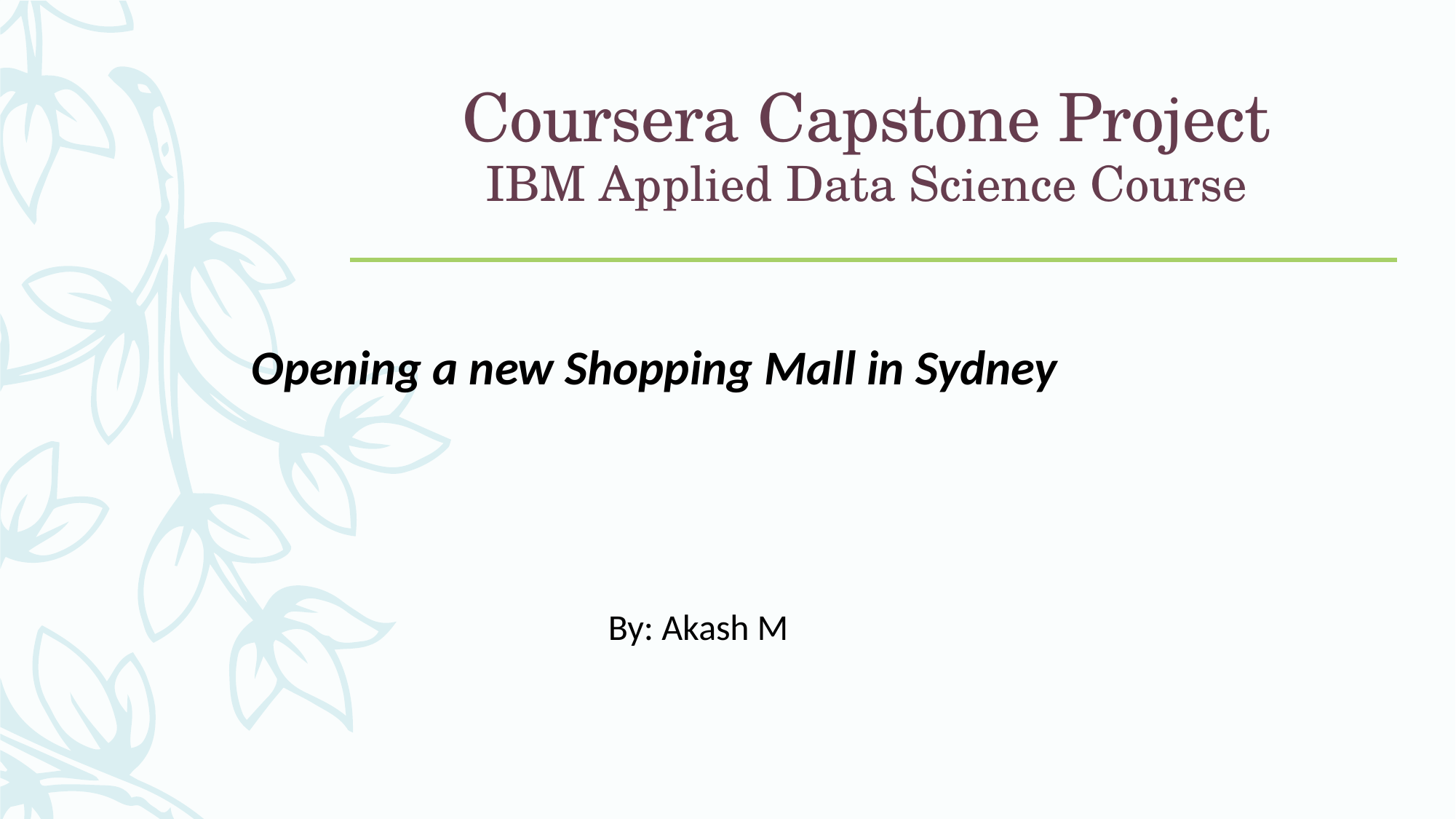

# Coursera Capstone Project
IBM Applied Data Science Course
Opening a new Shopping Mall in Sydney
By: Akash M